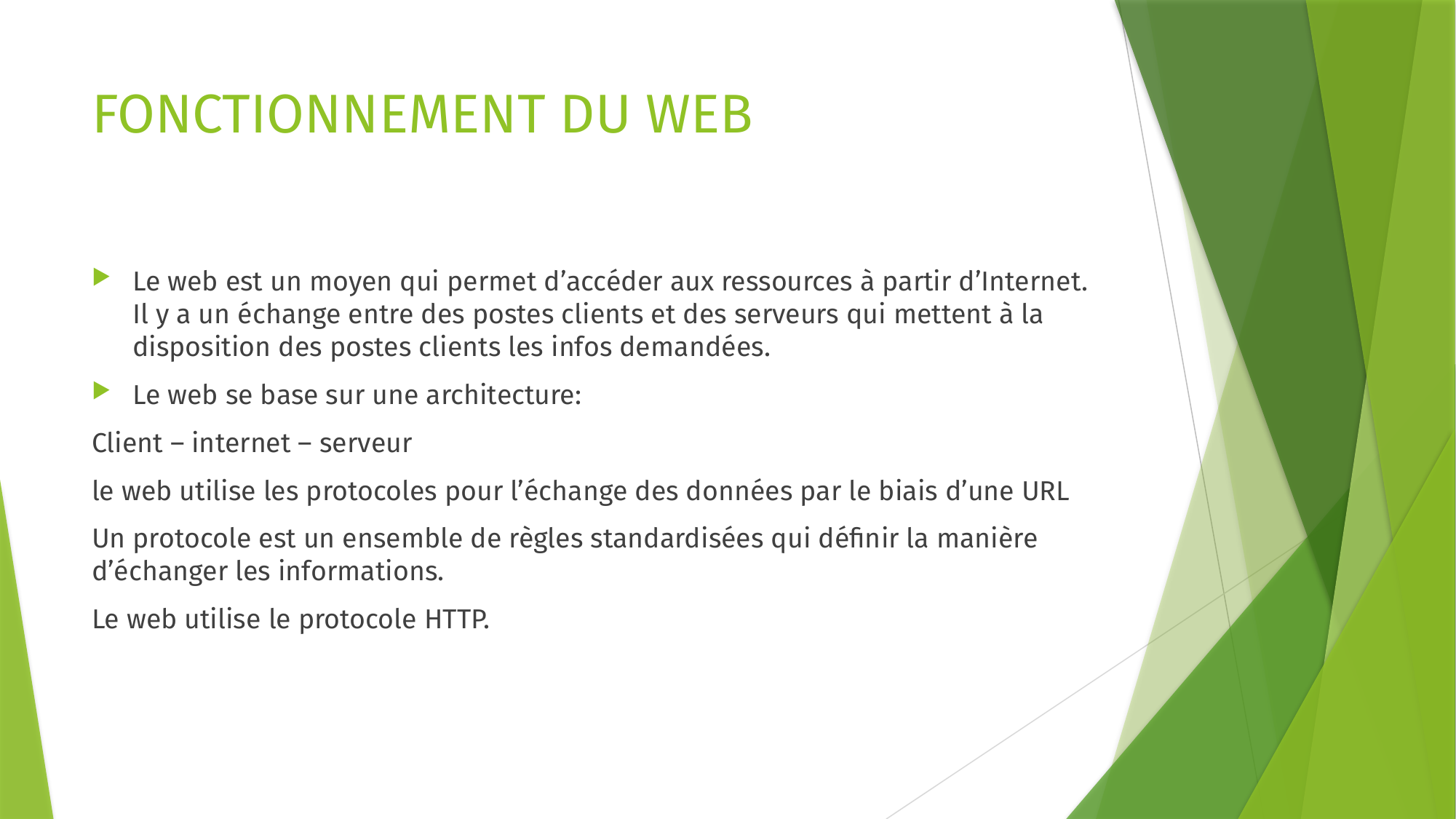

# FONCTIONNEMENT DU WEB
Le web est un moyen qui permet d’accéder aux ressources à partir d’Internet. Il y a un échange entre des postes clients et des serveurs qui mettent à la disposition des postes clients les infos demandées.
Le web se base sur une architecture:
Client – internet – serveur
le web utilise les protocoles pour l’échange des données par le biais d’une URL
Un protocole est un ensemble de règles standardisées qui définir la manière d’échanger les informations.
Le web utilise le protocole HTTP.